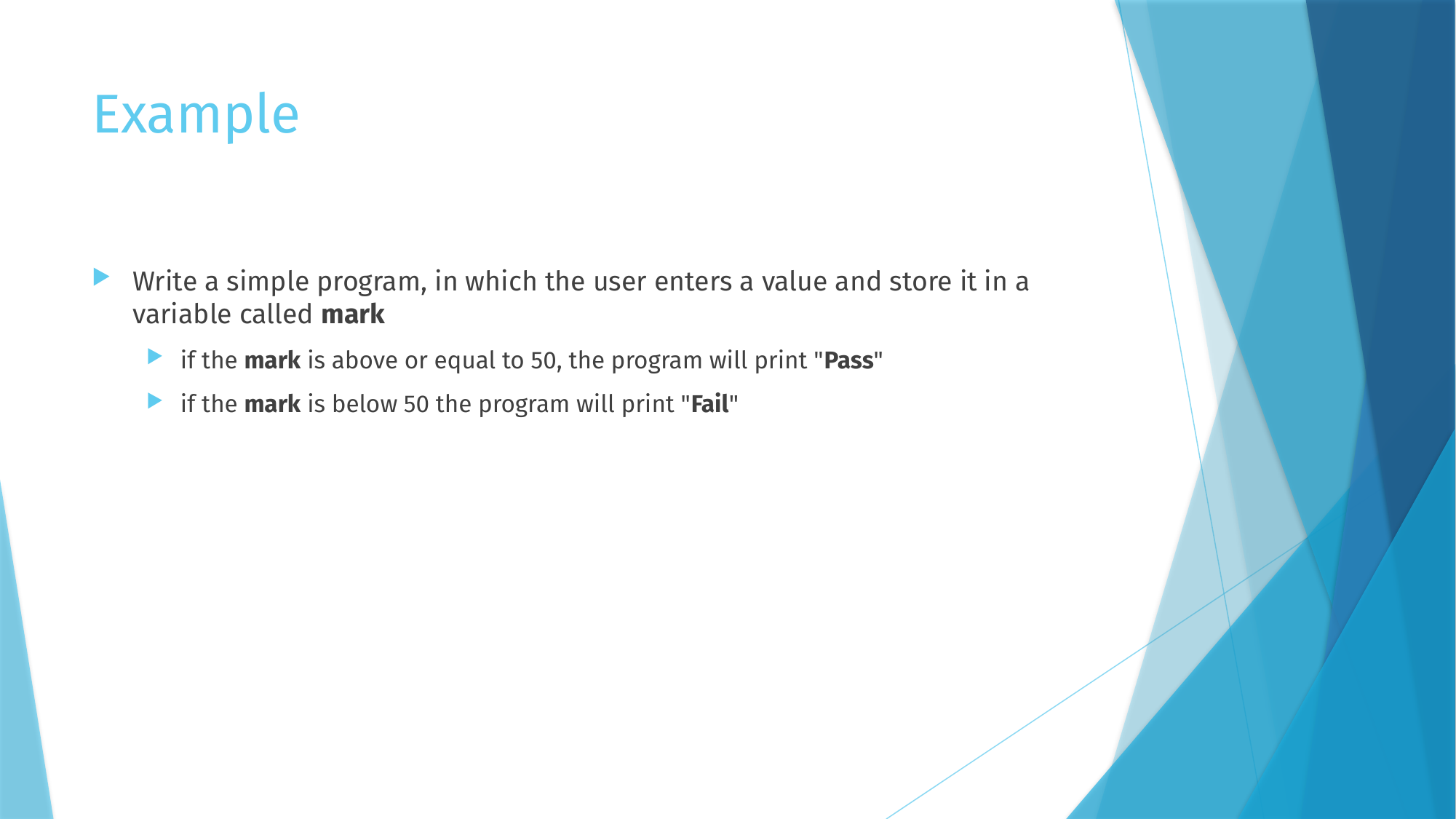

# Example
Write a simple program, in which the user enters a value and store it in a variable called mark
if the mark is above or equal to 50, the program will print "Pass"
if the mark is below 50 the program will print "Fail"